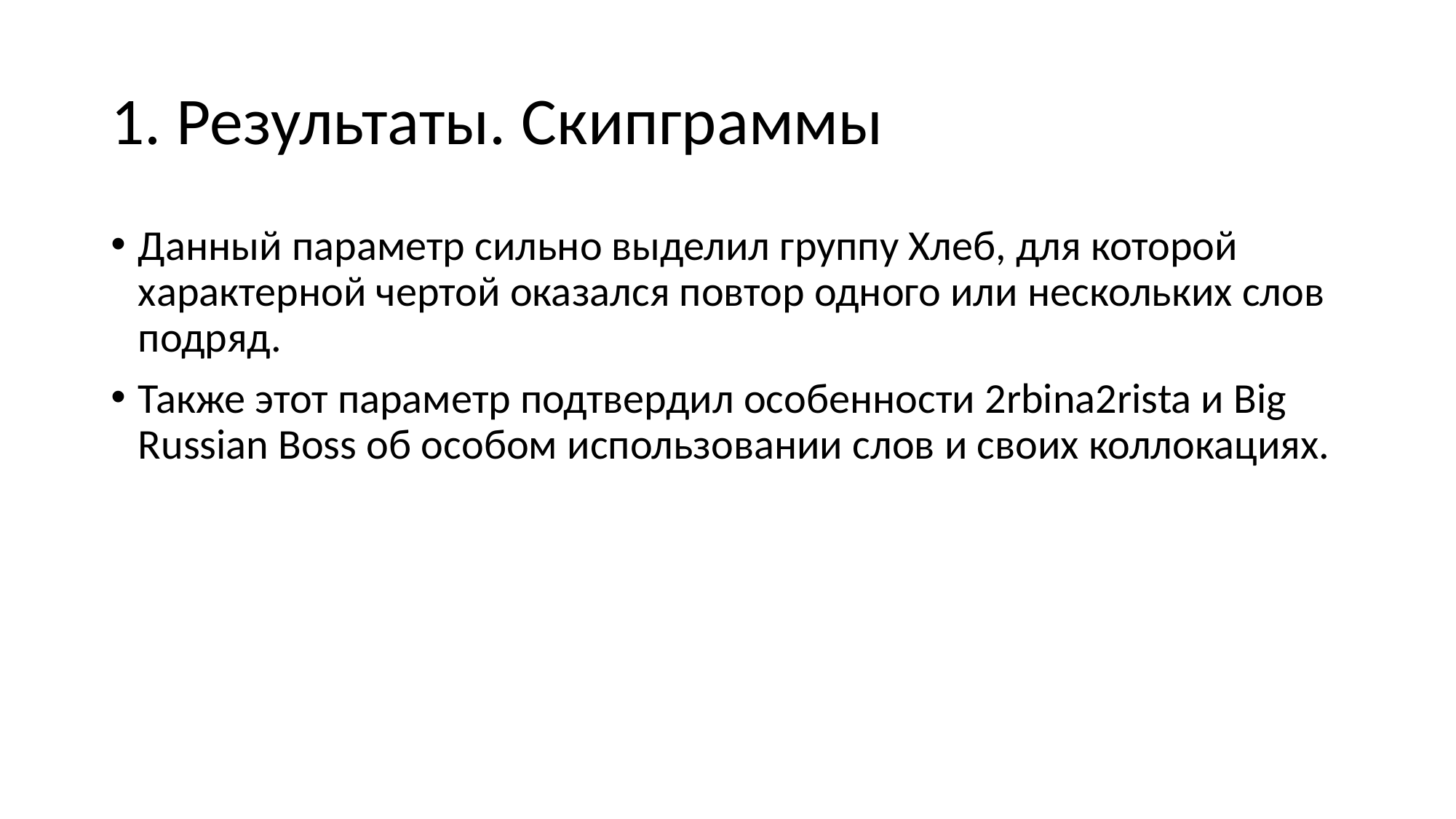

# 1. Результаты. Скипграммы
Данный параметр сильно выделил группу Хлеб, для которой характерной чертой оказался повтор одного или нескольких слов подряд.
Также этот параметр подтвердил особенности 2rbina2rista и Big Russian Boss об особом использовании слов и своих коллокациях.